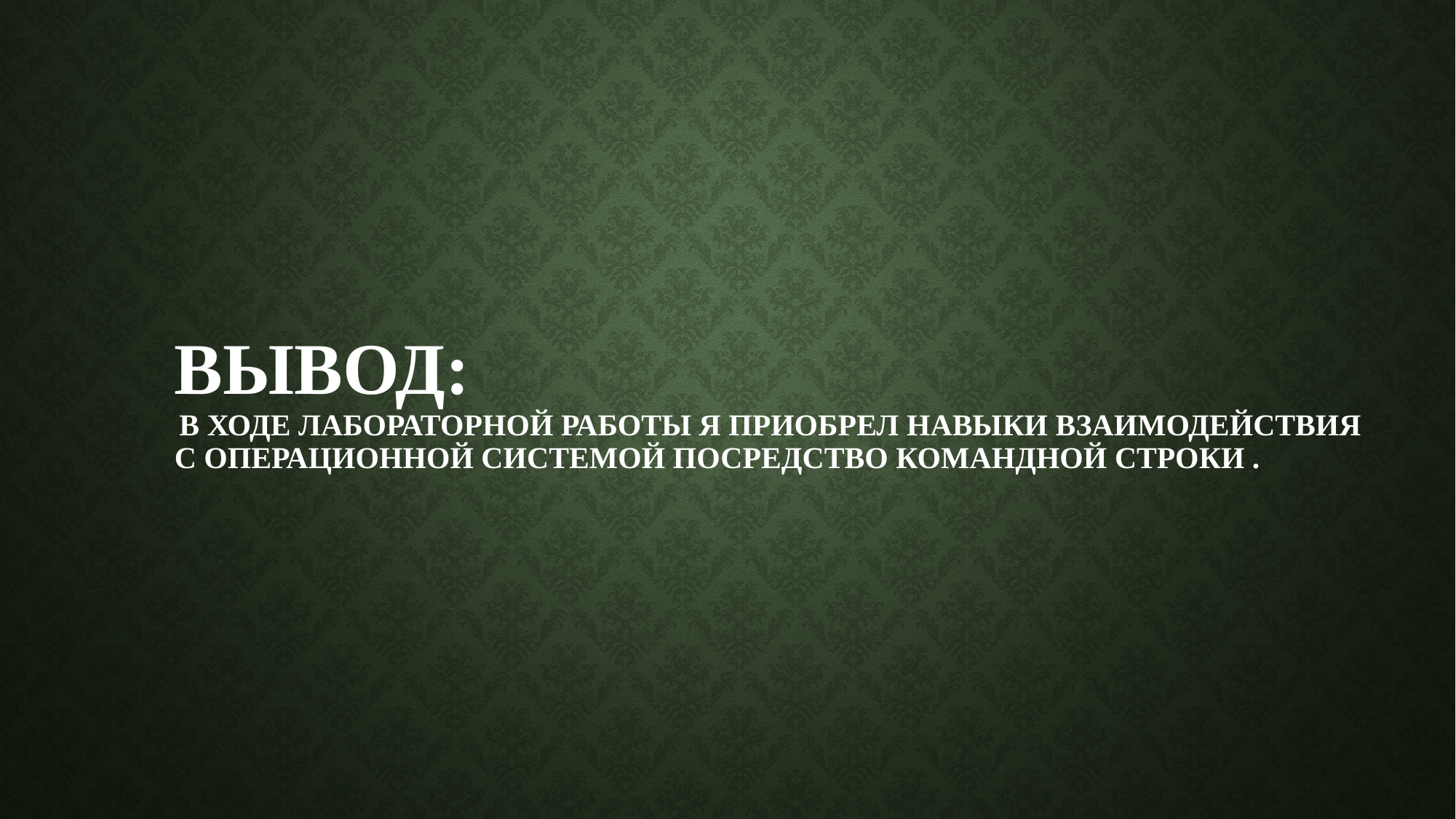

# Вывод: В ходе лабораторной работы я приобрел навыки взаимодействия с операционной системой посредство командной строки .